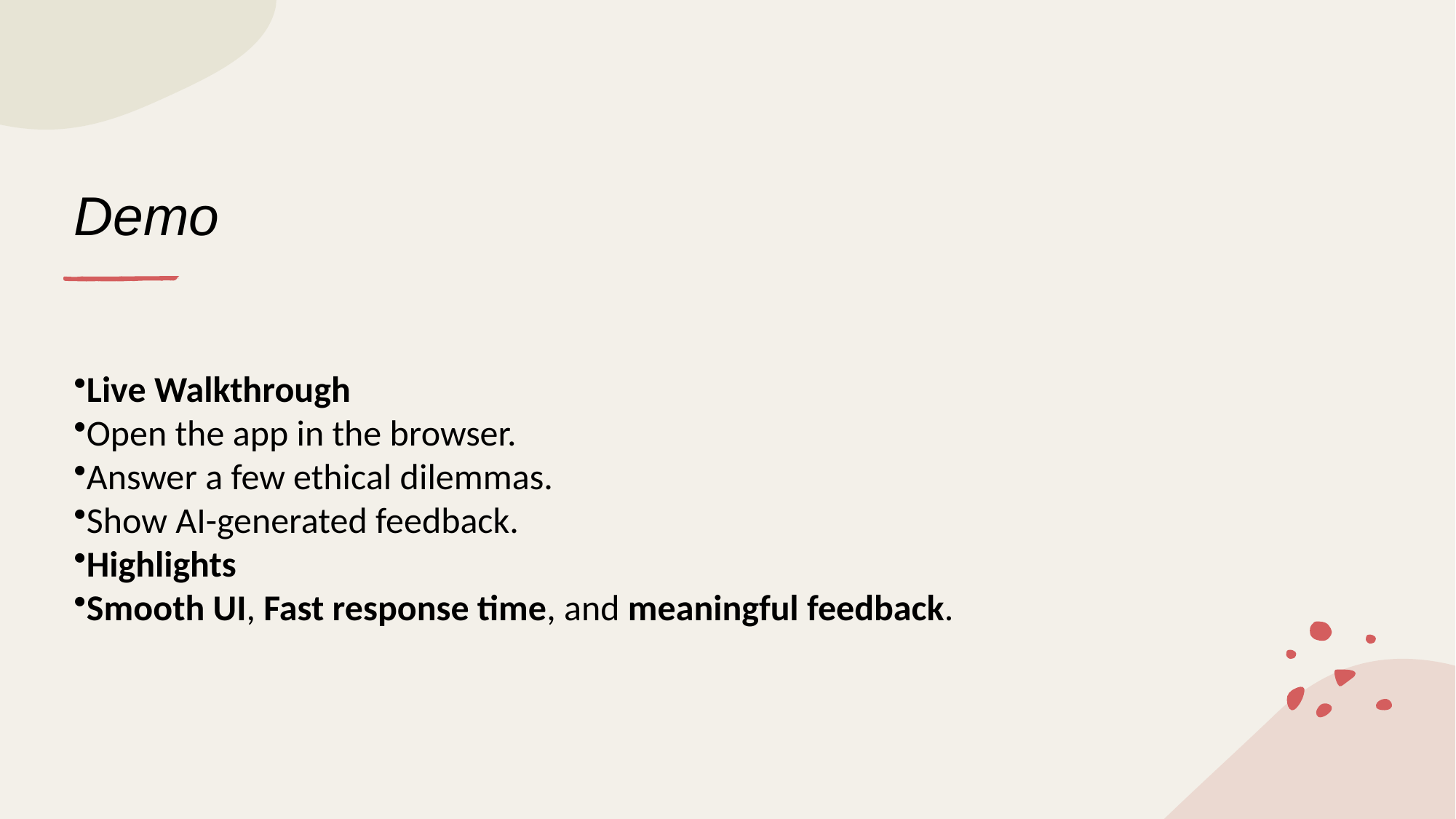

# Demo
Live Walkthrough
Open the app in the browser.
Answer a few ethical dilemmas.
Show AI-generated feedback.
Highlights
Smooth UI, Fast response time, and meaningful feedback.